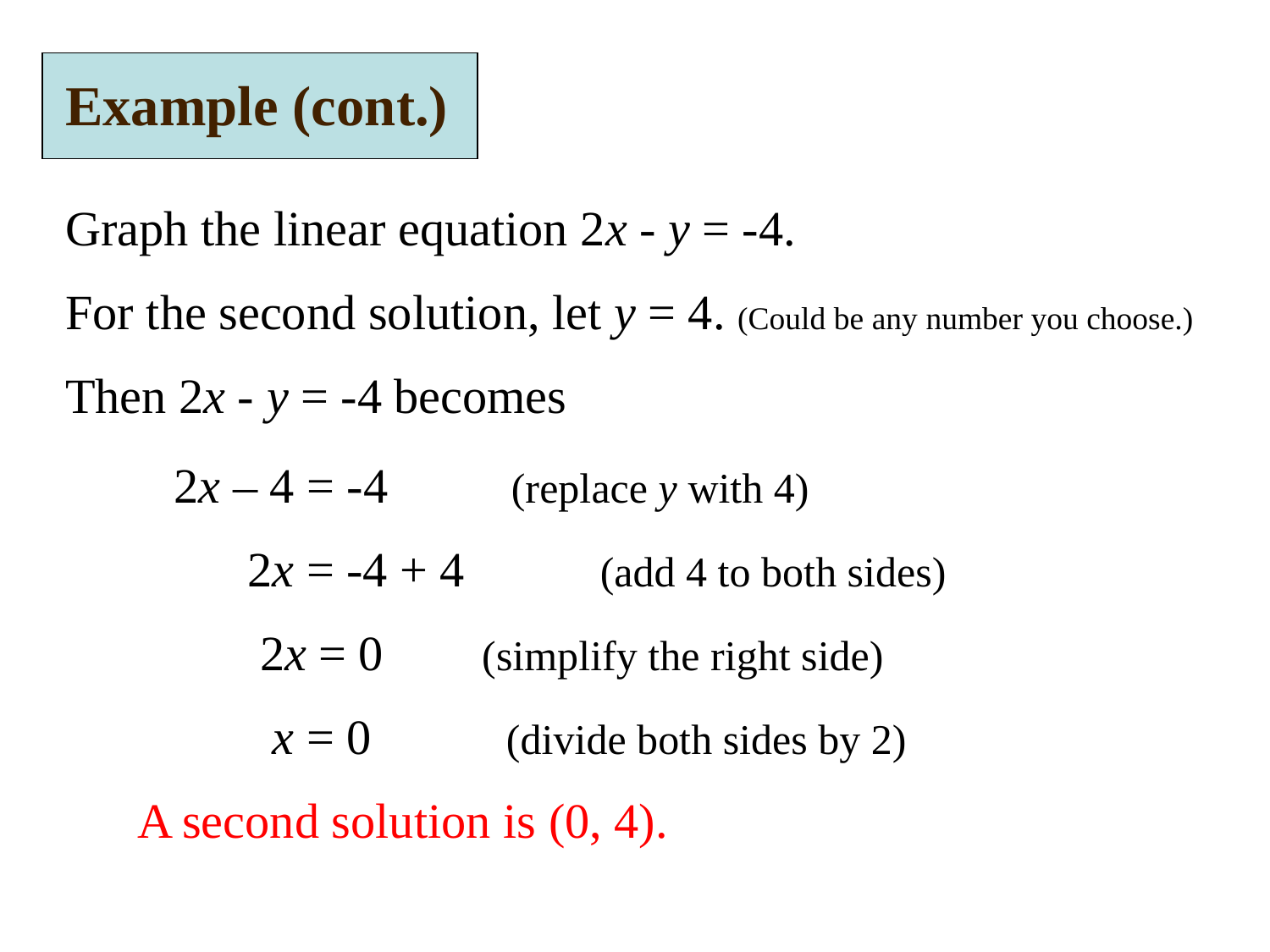

Example (cont.)
Graph the linear equation 2x - y = -4.
For the second solution, let y = 4. (Could be any number you choose.)
Then 2x - y = -4 becomes
   2x – 4 = -4          (replace y with 4)
         2x = -4 + 4           (add 4 to both sides)
          2x = 0        (simplify the right side)
           x = 0           (divide both sides by 2)
A second solution is (0, 4).